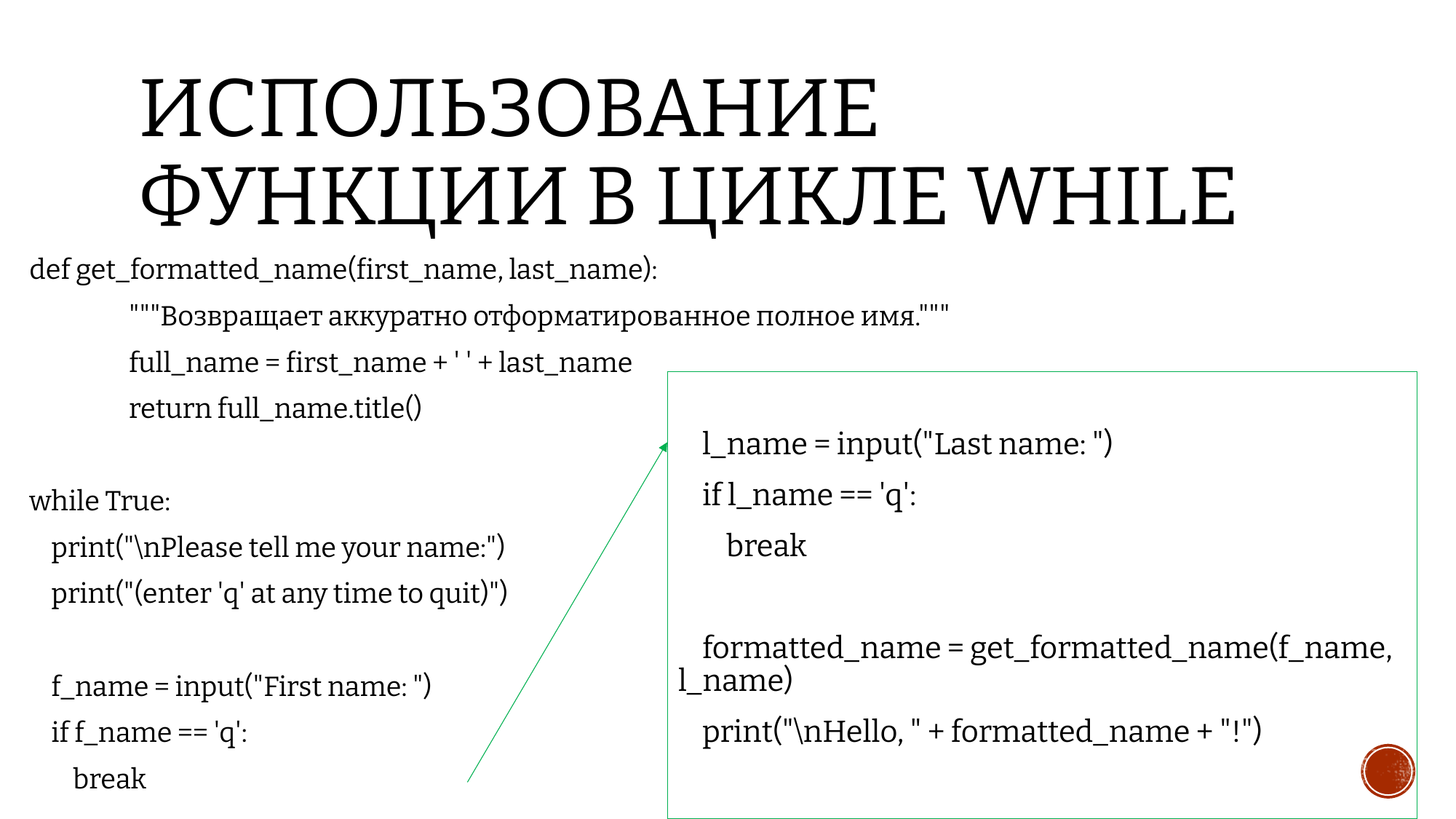

# Использование функции в цикле While
def get_formatted_name(first_name, last_name):
	"""Возвращает аккуратно отформатированное полное имя."""
	full_name = first_name + ' ' + last_name
	return full_name.title()

while True:
    print("\nPlease tell me your name:")
    print("(enter 'q' at any time to quit)")

    f_name = input("First name: ")
    if f_name == 'q':
        break

    l_name = input("Last name: ")
    if l_name == 'q':
        break

    formatted_name = get_formatted_name(f_name, l_name)
    print("\nHello, " + formatted_name + "!")